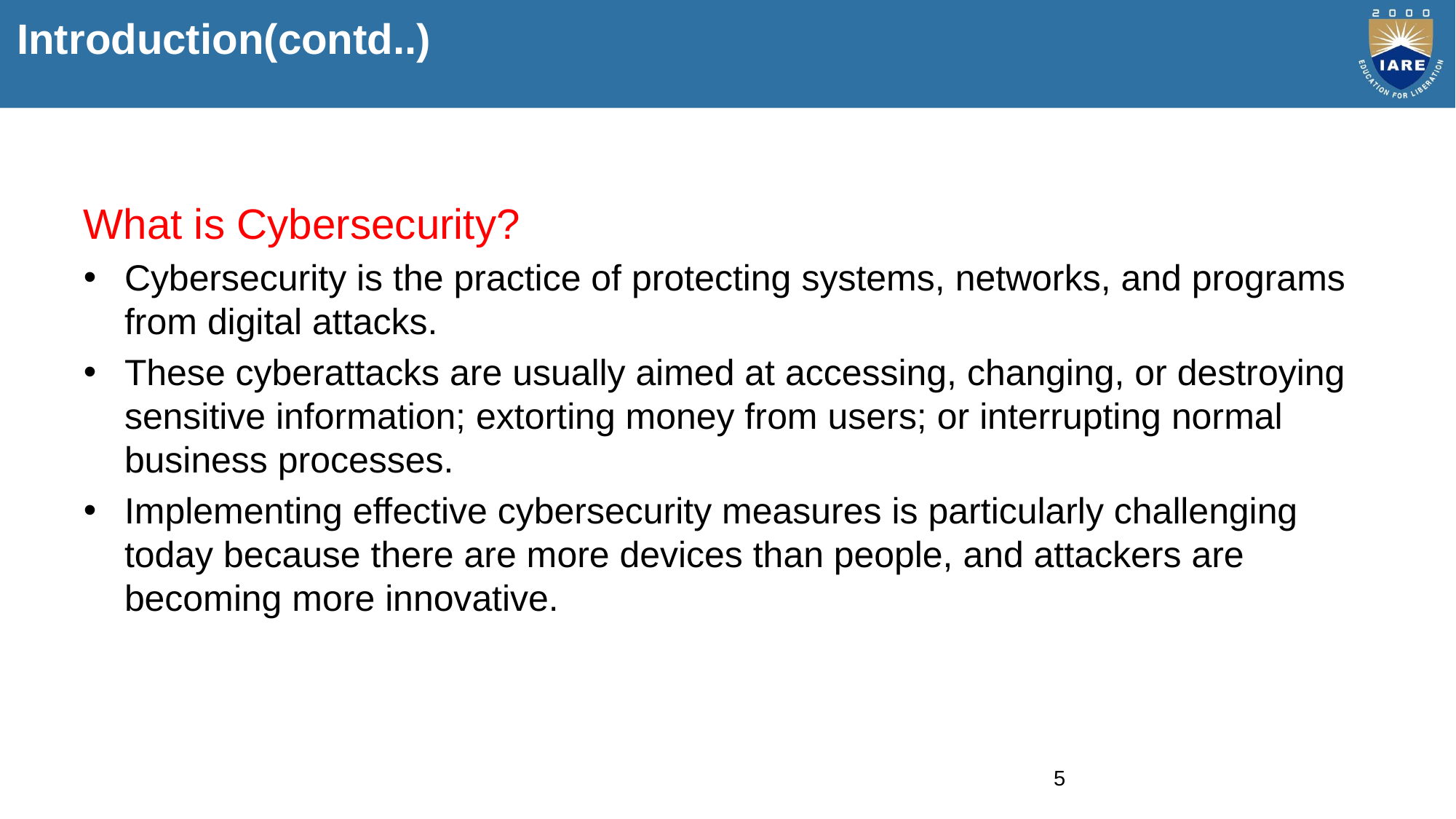

# Introduction(contd..)
What is Cybersecurity?
Cybersecurity is the practice of protecting systems, networks, and programs from digital attacks.
These cyberattacks are usually aimed at accessing, changing, or destroying sensitive information; extorting money from users; or interrupting normal business processes.
Implementing effective cybersecurity measures is particularly challenging today because there are more devices than people, and attackers are becoming more innovative.

5